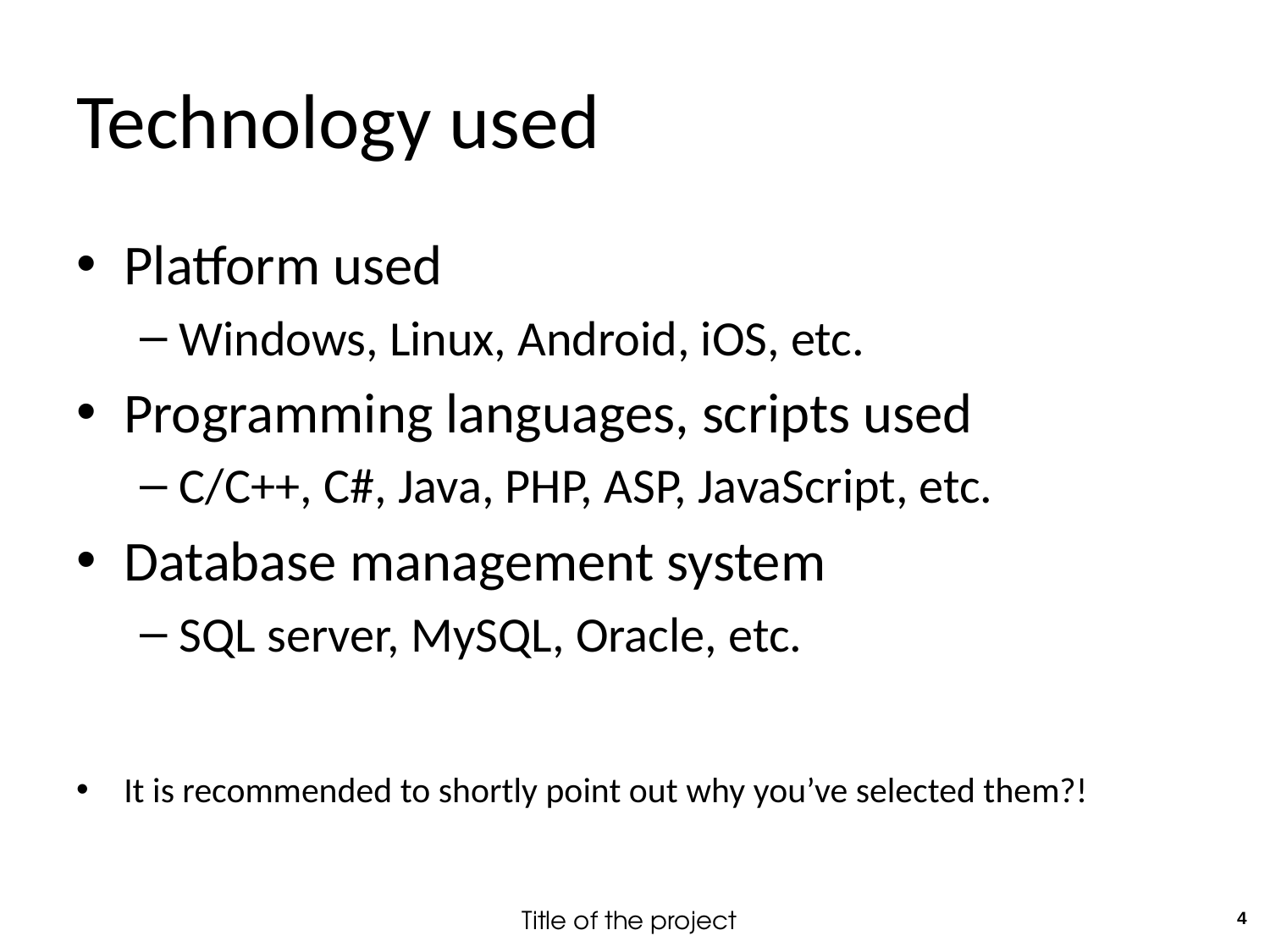

# Technology used
Platform used
Windows, Linux, Android, iOS, etc.
Programming languages, scripts used
C/C++, C#, Java, PHP, ASP, JavaScript, etc.
Database management system
SQL server, MySQL, Oracle, etc.

It is recommended to shortly point out why you’ve selected them?!
4
Title of the project